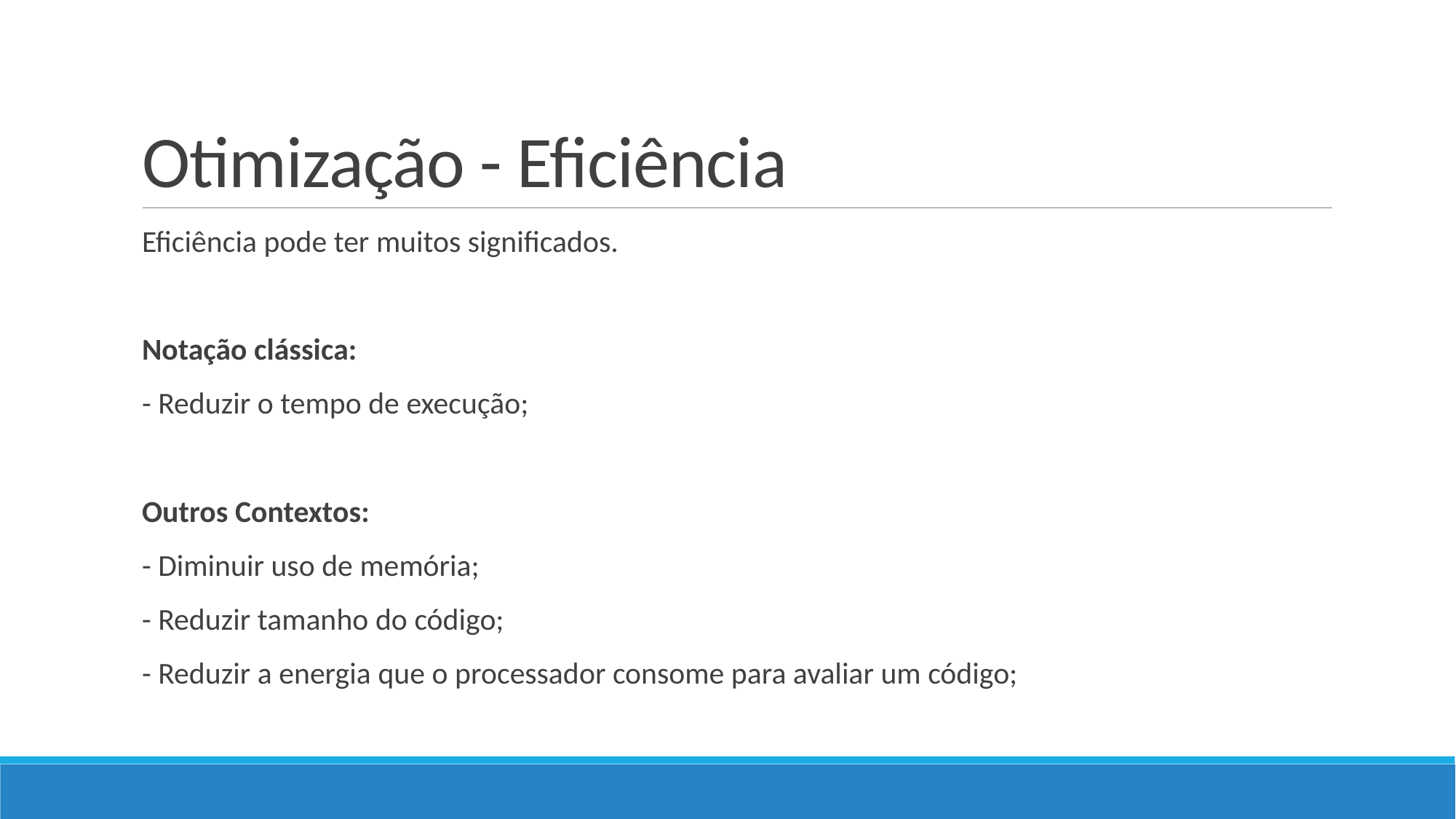

# Otimização - Eficiência
Eficiência pode ter muitos significados.

Notação clássica:
- Reduzir o tempo de execução;

Outros Contextos:
- Diminuir uso de memória;
- Reduzir tamanho do código;
- Reduzir a energia que o processador consome para avaliar um código;